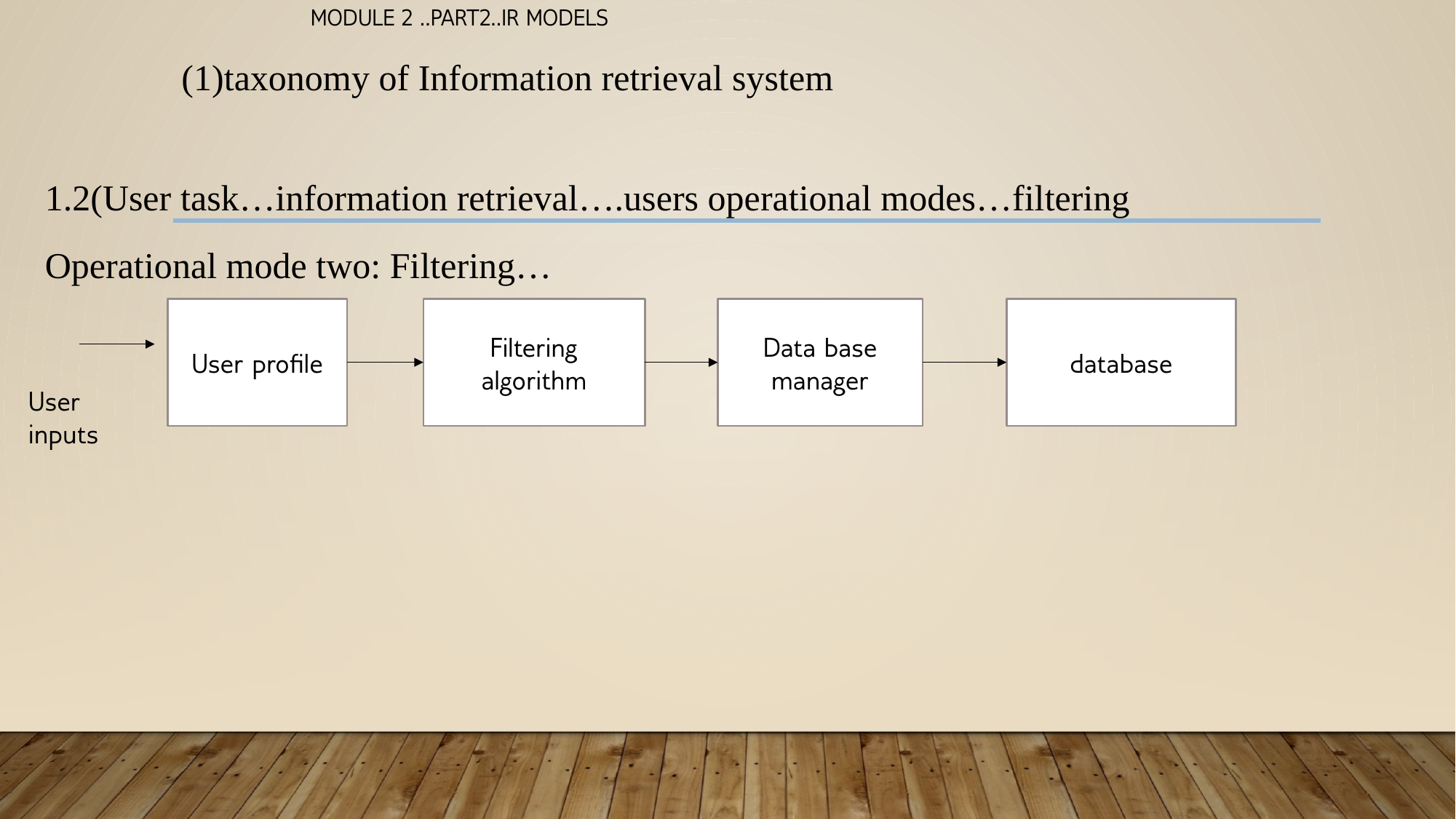

# Module 2 ..part2..IR models
               (1)taxonomy of Information retrieval system
1.2(User task…information retrieval….users operational modes…filtering
Operational mode two: Filtering…

User profile
Filtering algorithm
Data base manager
database
User inputs